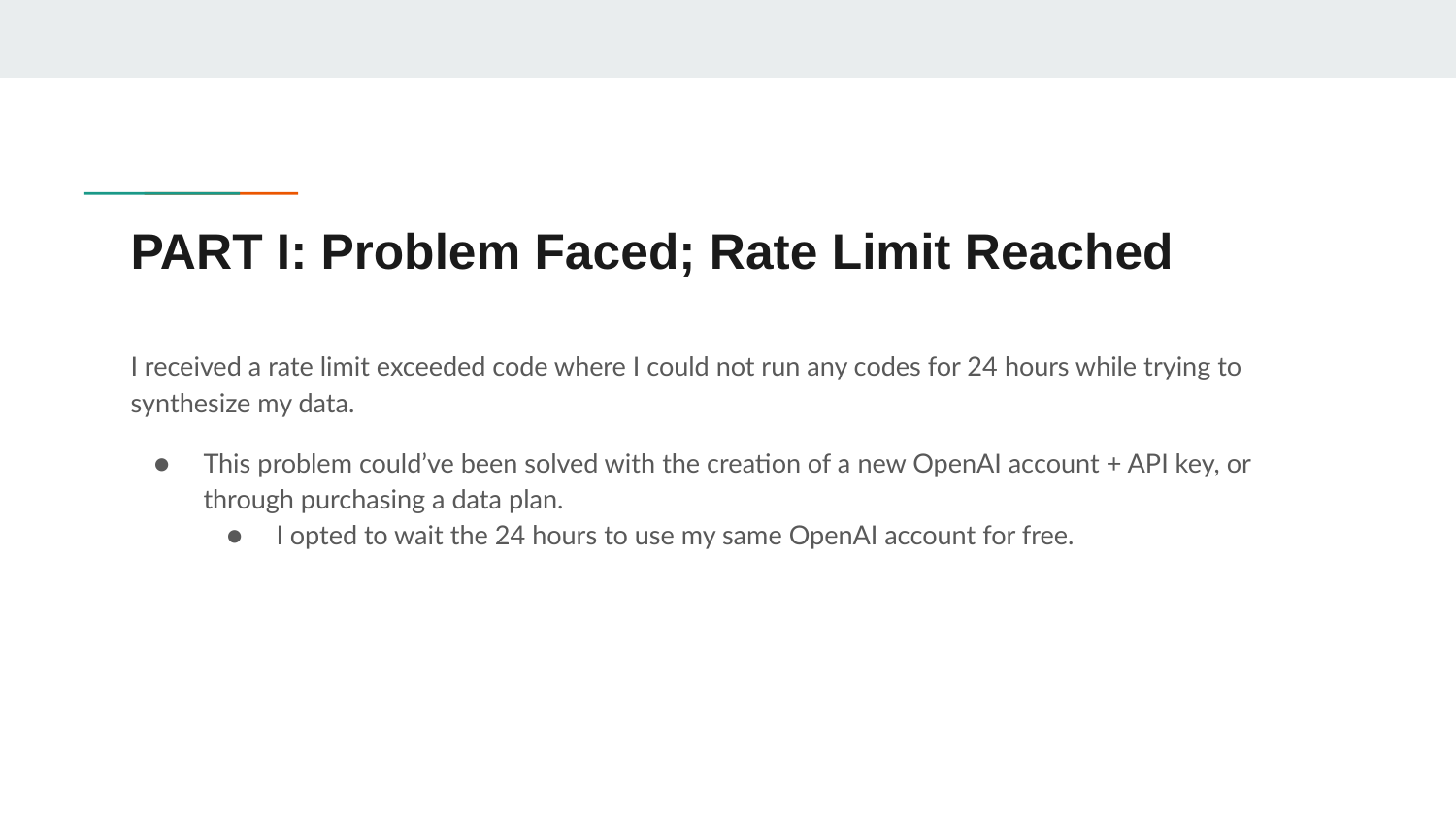

# PART I: Problem Faced; Rate Limit Reached
I received a rate limit exceeded code where I could not run any codes for 24 hours while trying to synthesize my data.
This problem could’ve been solved with the creation of a new OpenAI account + API key, or through purchasing a data plan.
I opted to wait the 24 hours to use my same OpenAI account for free.